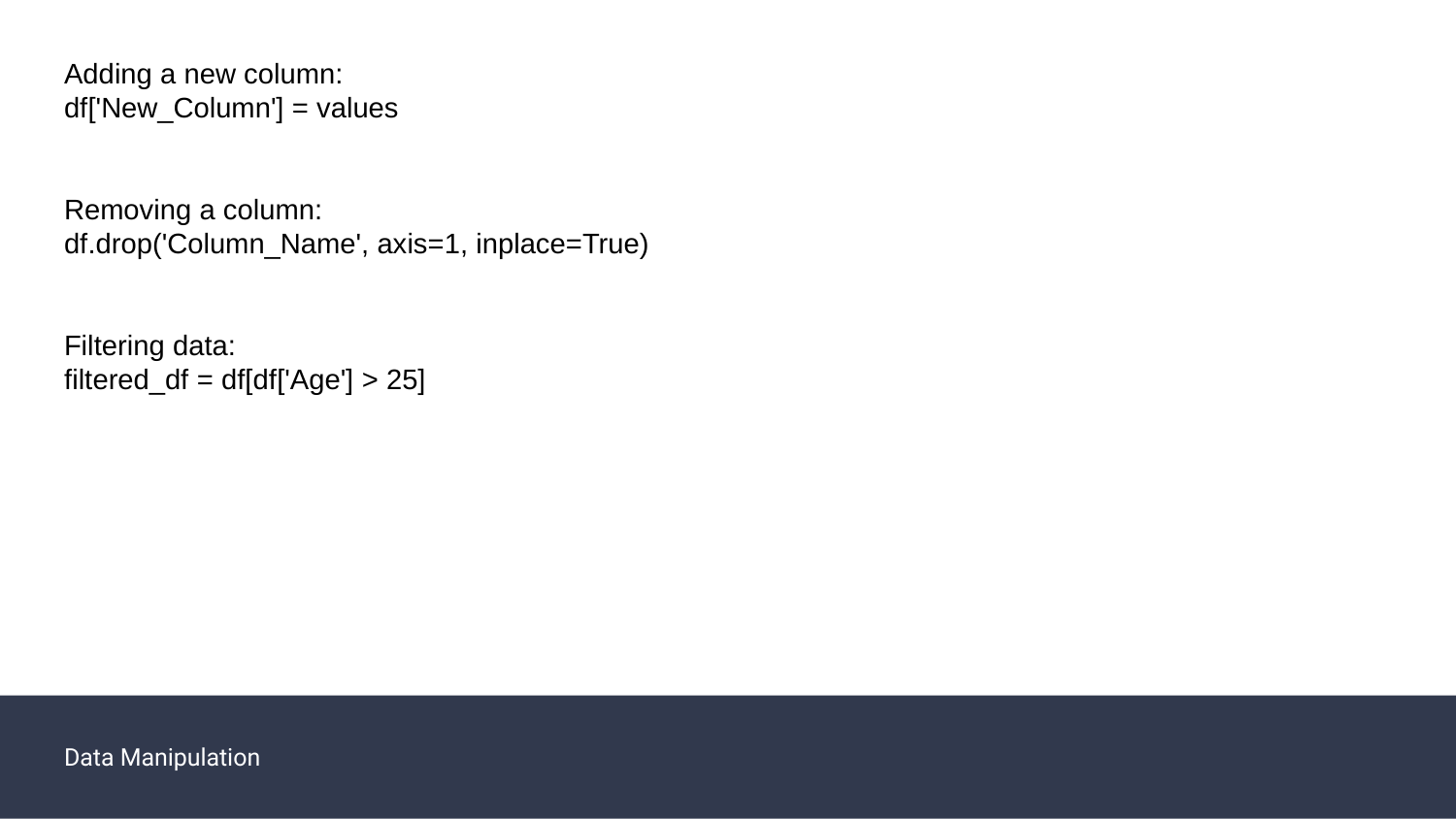

Adding a new column:
df['New_Column'] = values

Removing a column:
df.drop('Column_Name', axis=1, inplace=True)

Filtering data:
filtered_df = df[df['Age'] > 25]
Data Manipulation